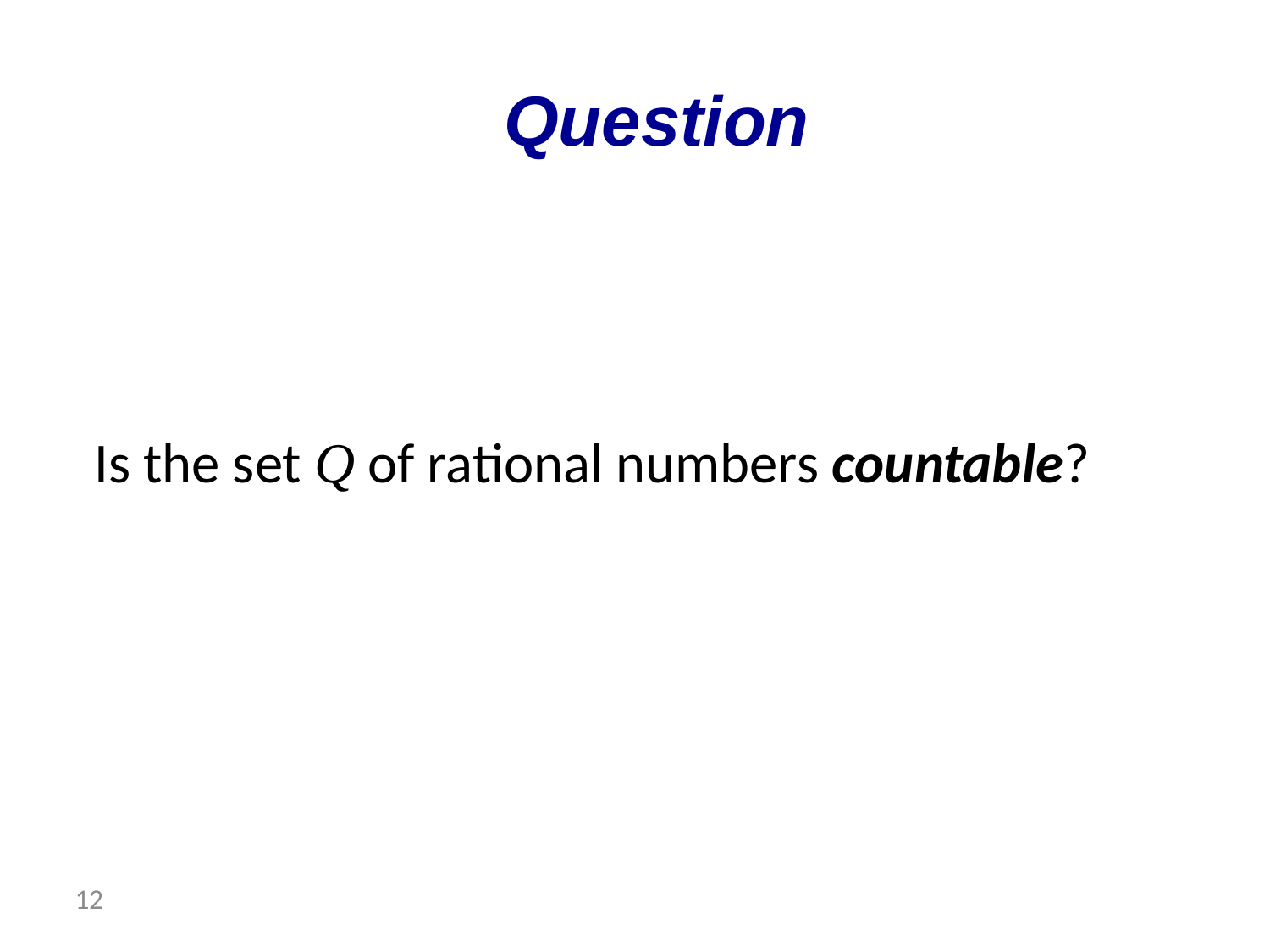

# Question
Is the set Q of rational numbers countable?
  12